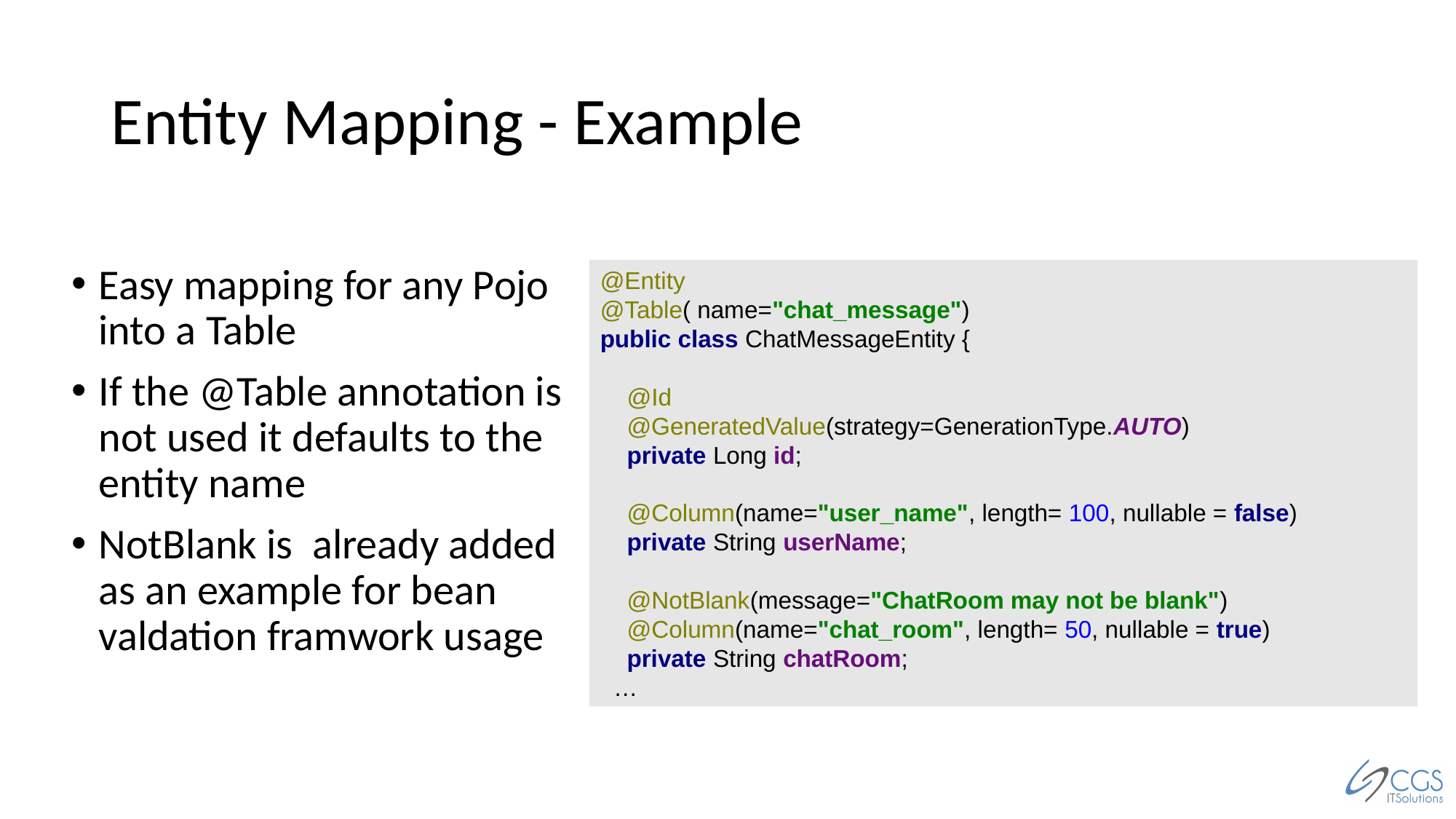

# Entity Mapping - Example
Easy mapping for any Pojo into a Table
If the @Table annotation is not used it defaults to the entity name
NotBlank is  already added as an example for bean valdation framwork usage
@Entity
@Table( name="chat_message")
public class ChatMessageEntity {
    @Id
    @GeneratedValue(strategy=GenerationType.AUTO)
    private Long id;
    @Column(name="user_name", length= 100, nullable = false)
    private String userName;
    @NotBlank(message="ChatRoom may not be blank")
    @Column(name="chat_room", length= 50, nullable = true)
    private String chatRoom;
  …